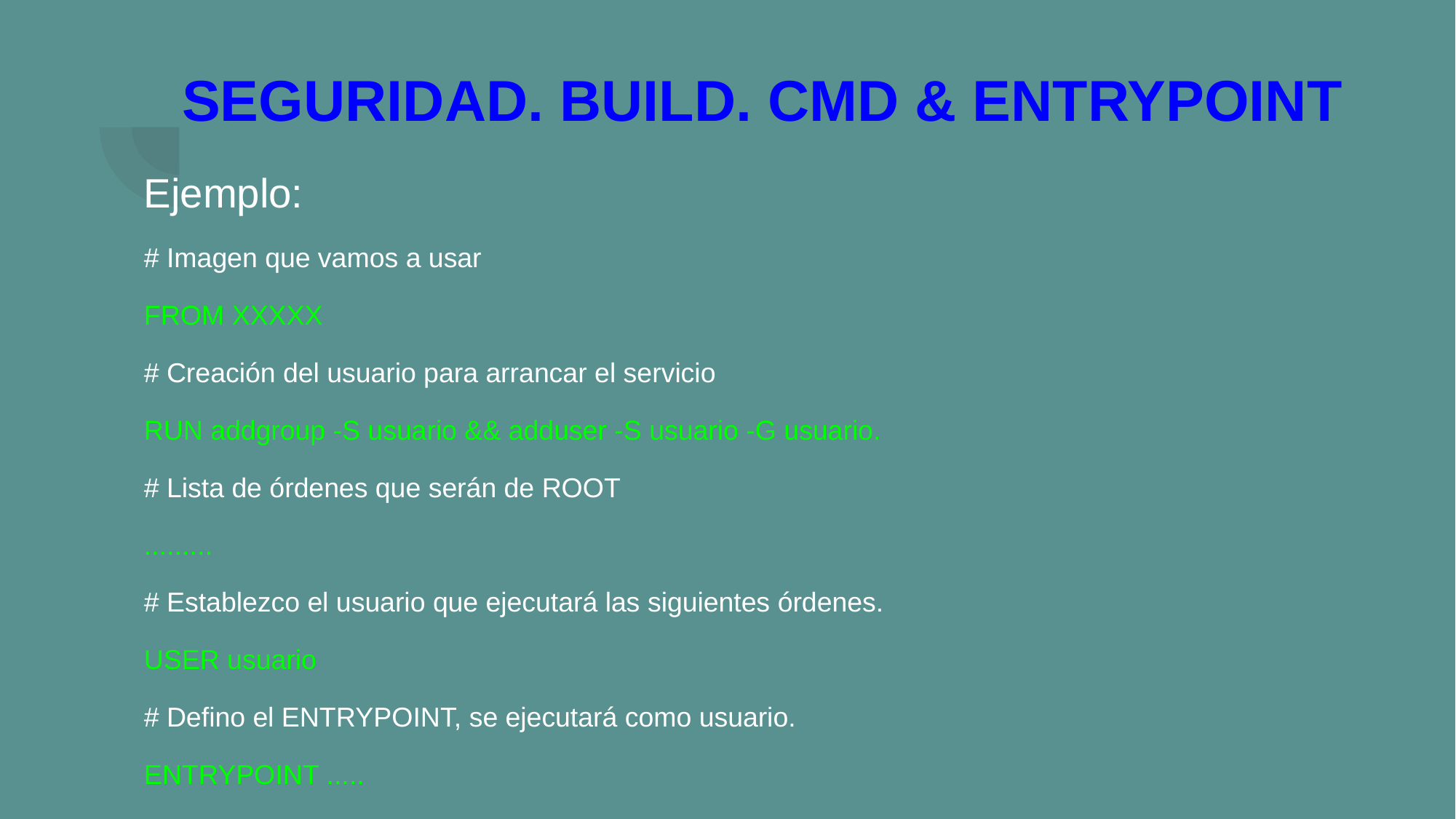

# SEGURIDAD. BUILD. CMD & ENTRYPOINT
Ejemplo:
# Imagen que vamos a usar
FROM XXXXX
# Creación del usuario para arrancar el servicio
RUN addgroup -S usuario && adduser -S usuario -G usuario.
# Lista de órdenes que serán de ROOT
.........
# Establezco el usuario que ejecutará las siguientes órdenes.
USER usuario
# Defino el ENTRYPOINT, se ejecutará como usuario.
ENTRYPOINT .....